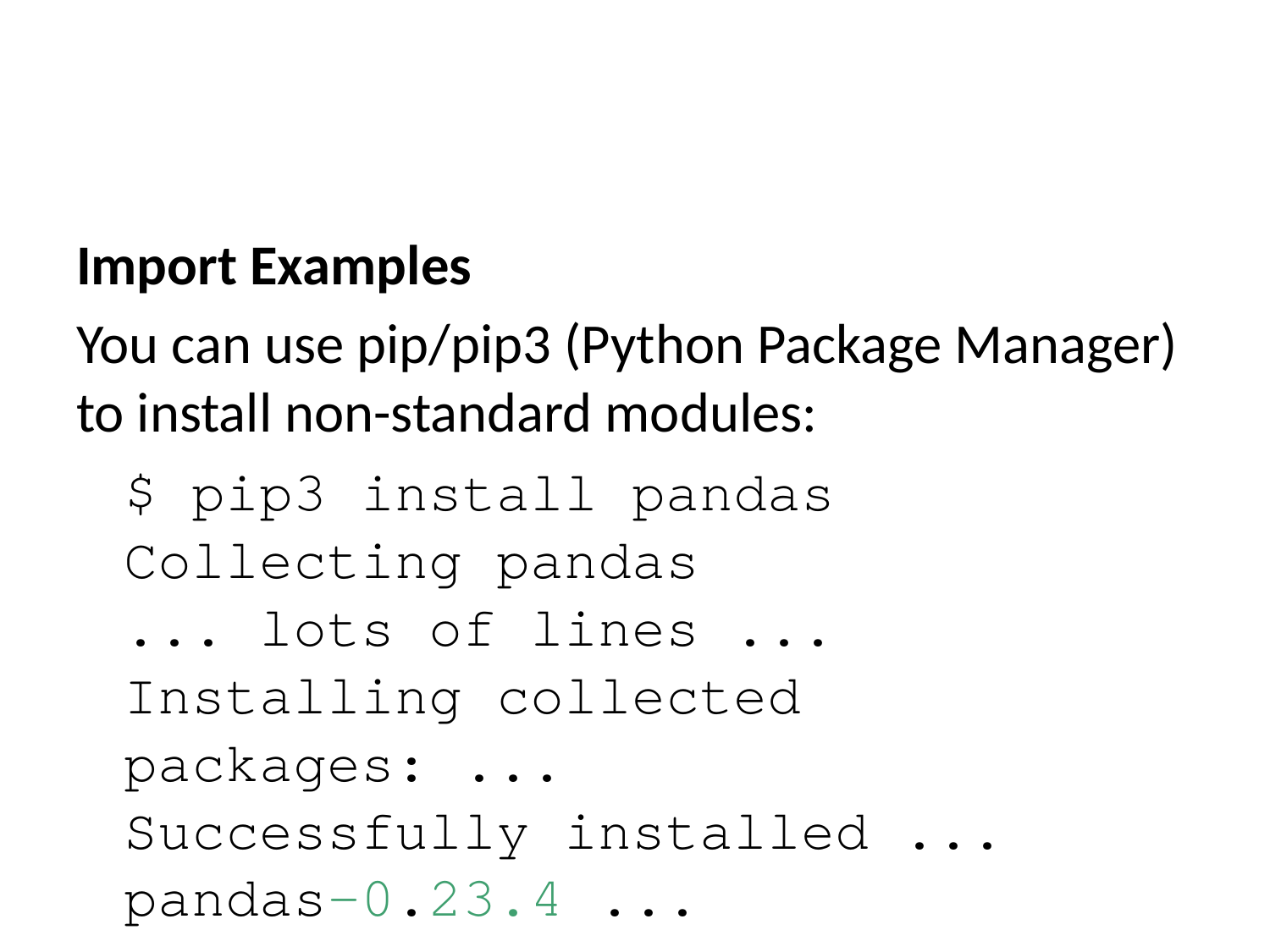

Import Examples
You can use pip/pip3 (Python Package Manager) to install non-standard modules:
$ pip3 install pandas
Collecting pandas
... lots of lines ...
Installing collected packages: ...
Successfully installed ... pandas-0.23.4 ...
Anyone who wants to run your code must similarly install pandas. This is known as a dependency.